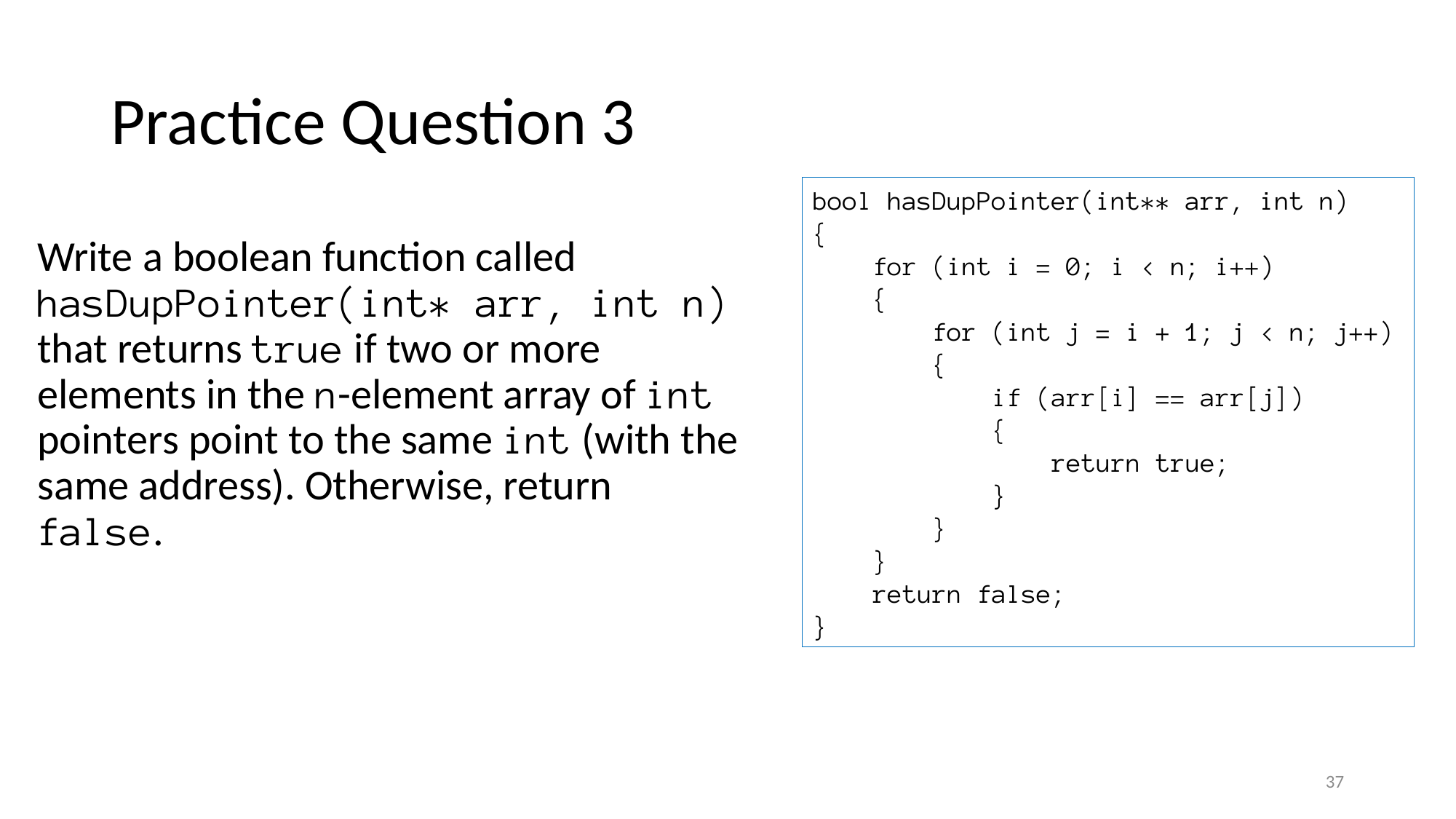

# Practice Question 3
bool hasDupPointer(int** arr, int n)
{
    for (int i = 0; i < n; i++)
    {
        for (int j = i + 1; j < n; j++)
        {
            if (arr[i] == arr[j])
            {
                return true;
            }
        }
    }
    return false;
}
Write a boolean function called hasDupPointer(int* arr, int n) that returns true if two or more elements in the n-element array of int pointers point to the same int (with the same address). Otherwise, return false.
37